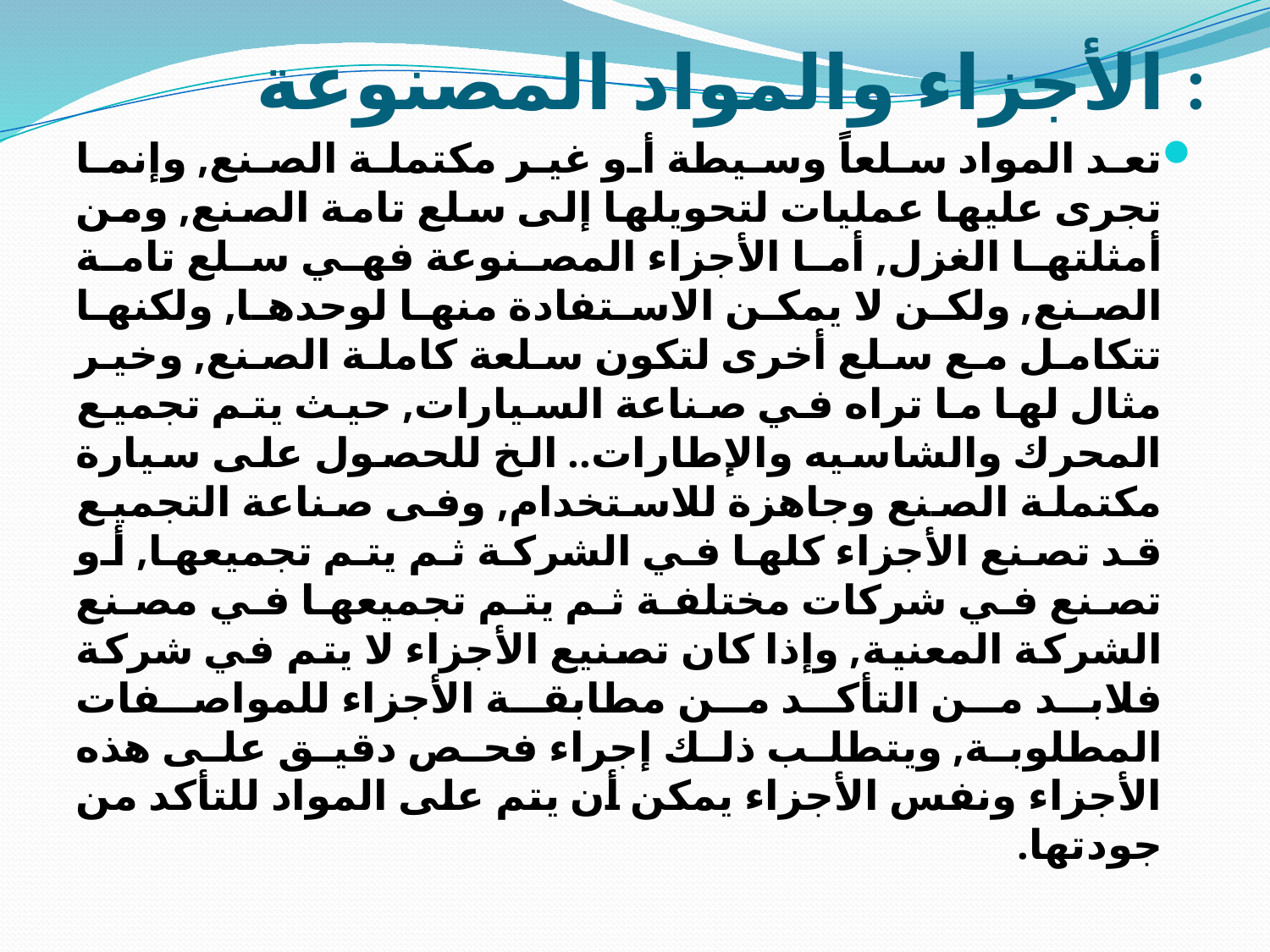

# الأجزاء والمواد المصنوعة :
تعد المواد سلعاً وسيطة أو غير مكتملة الصنع, وإنما تجرى عليها عمليات لتحويلها إلى سلع تامة الصنع, ومن أمثلتها الغزل, أما الأجزاء المصنوعة فهي سلع تامة الصنع, ولكن لا يمكن الاستفادة منها لوحدها, ولكنها تتكامل مع سلع أخرى لتكون سلعة كاملة الصنع, وخير مثال لها ما تراه في صناعة السيارات, حيث يتم تجميع المحرك والشاسيه والإطارات.. الخ للحصول على سيارة مكتملة الصنع وجاهزة للاستخدام, وفى صناعة التجميع قد تصنع الأجزاء كلها في الشركة ثم يتم تجميعها, أو تصنع في شركات مختلفة ثم يتم تجميعها في مصنع الشركة المعنية, وإذا كان تصنيع الأجزاء لا يتم في شركة فلابد من التأكد من مطابقة الأجزاء للمواصفات المطلوبة, ويتطلب ذلك إجراء فحص دقيق على هذه الأجزاء ونفس الأجزاء يمكن أن يتم على المواد للتأكد من جودتها.